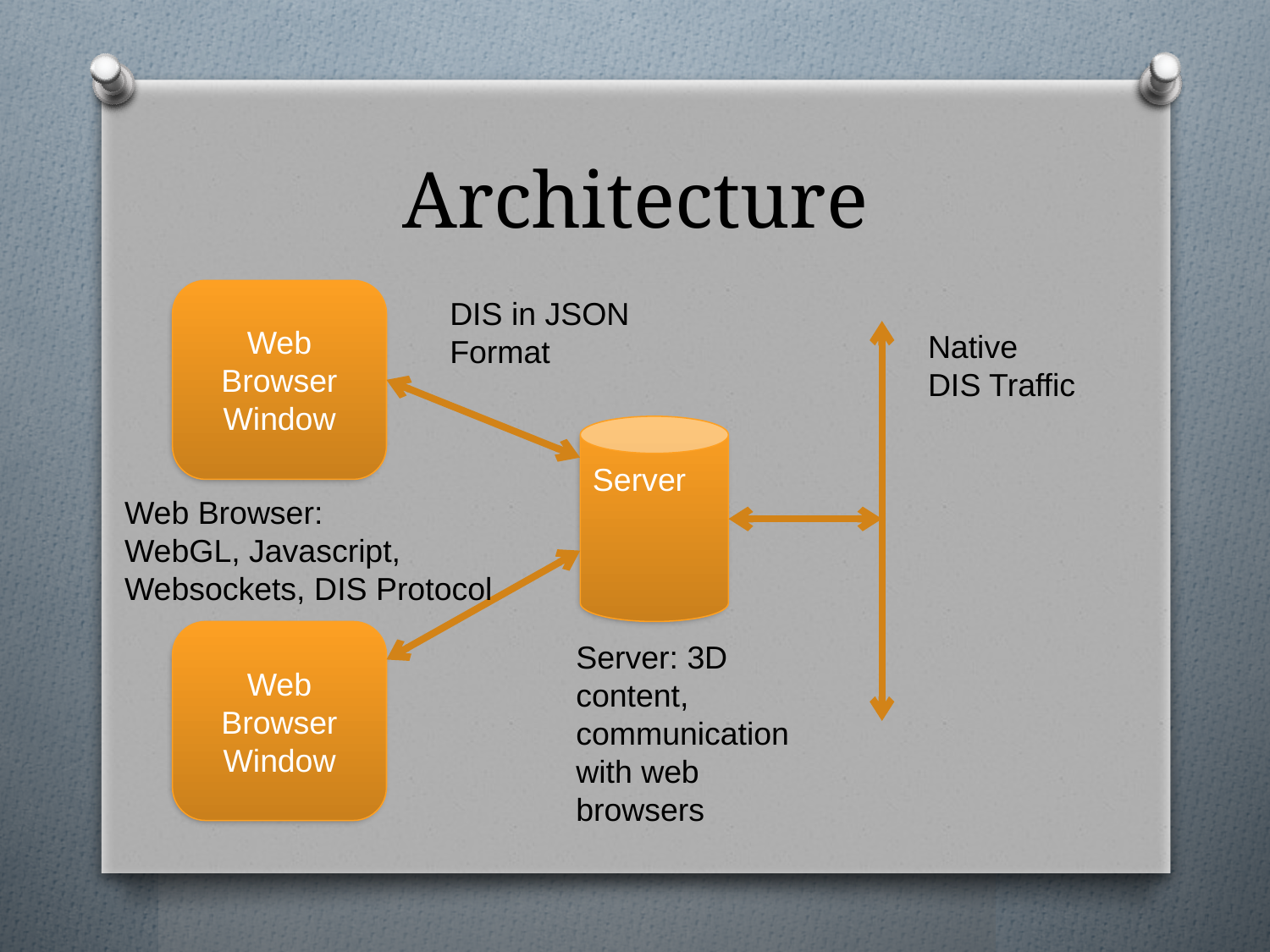

# Architecture
Web Browser Window
DIS in JSON
Format
Native
DIS Traffic
Server
Web Browser:
WebGL, Javascript,
Websockets, DIS Protocol
Web Browser Window
Server: 3D content, communication with web browsers